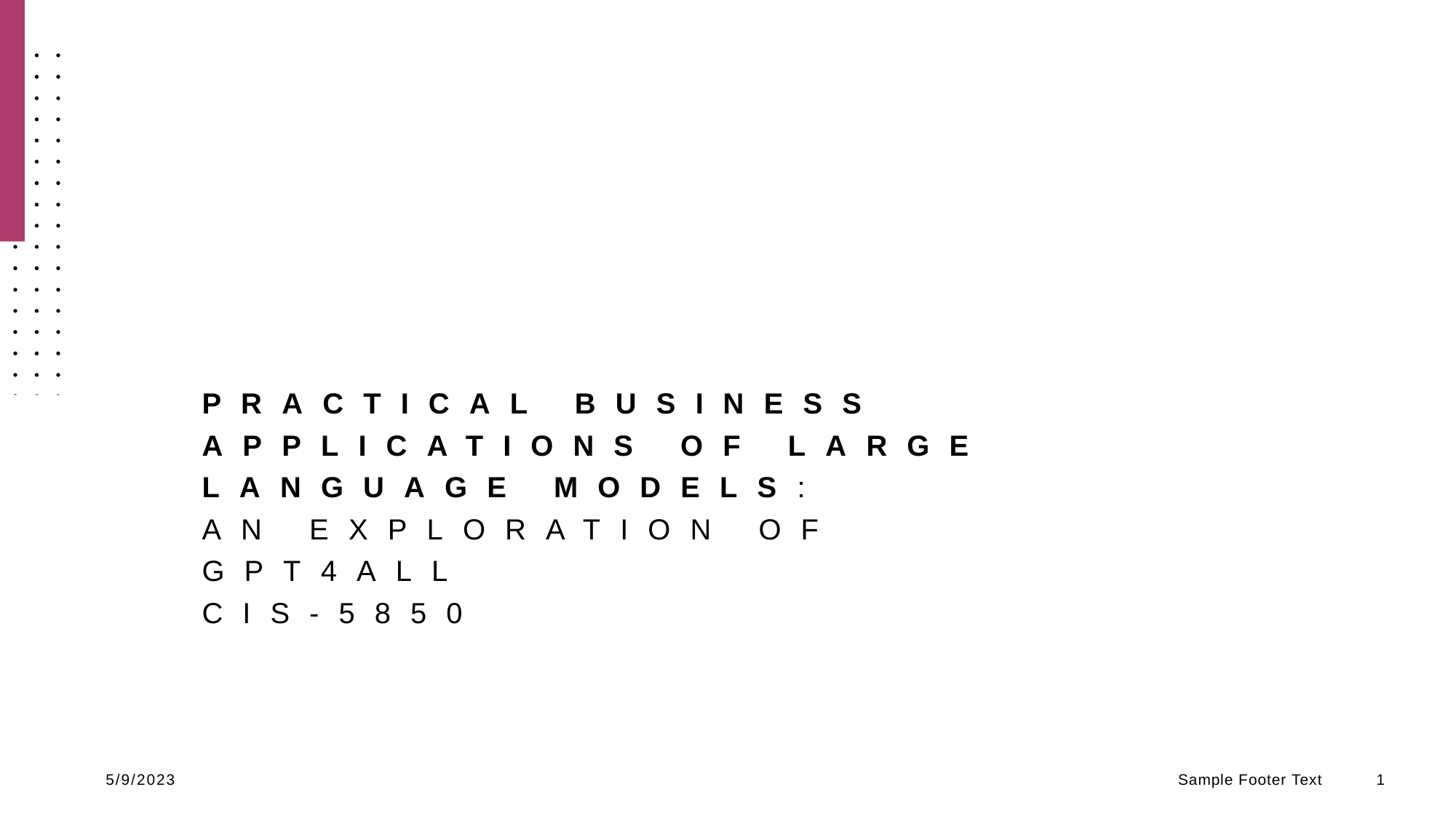

# Practical Business Applications of Large Language Models:    An Exploration of GPT4All  CIS-5850
5/9/2023
Sample Footer Text
1